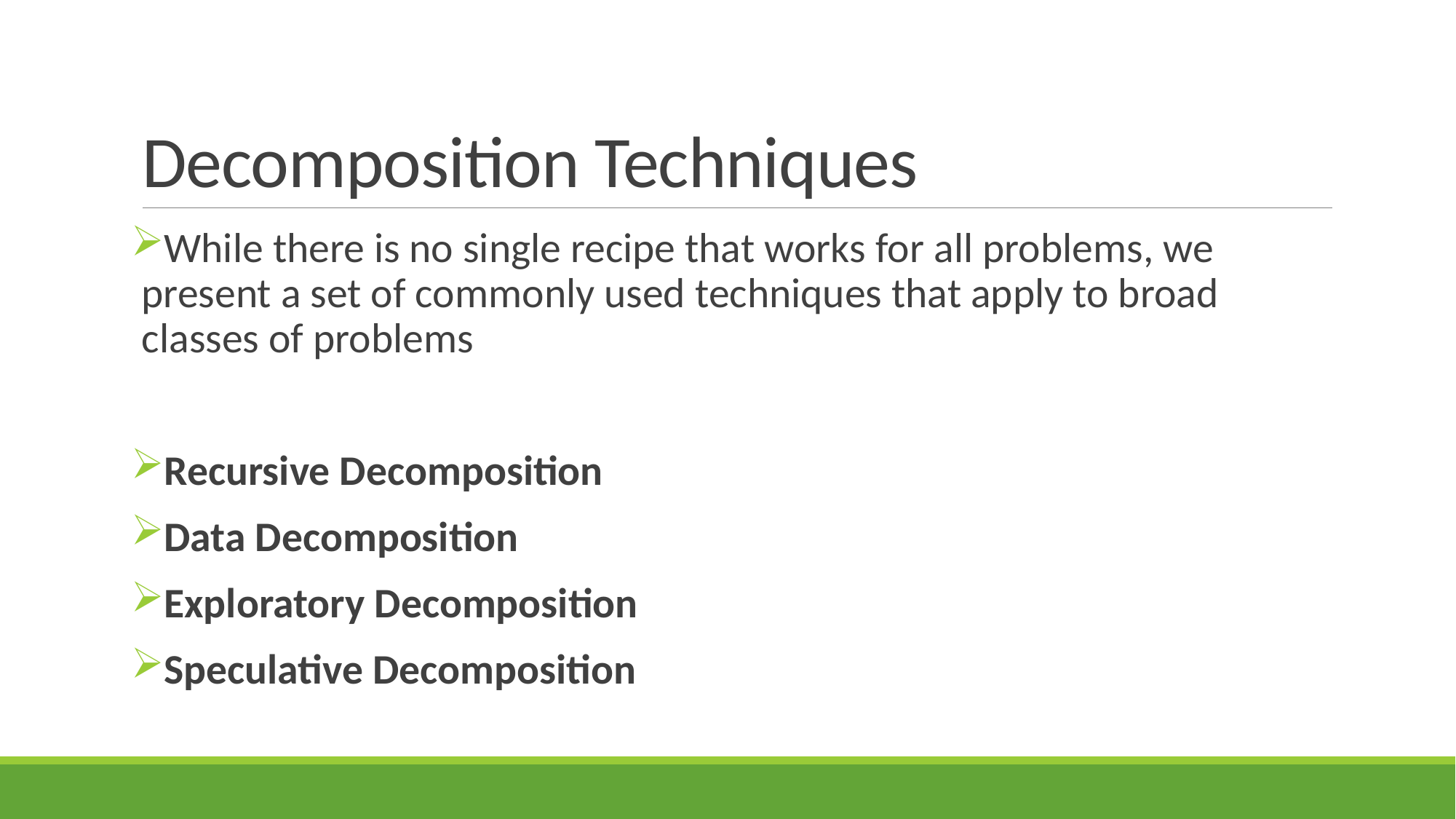

# Decomposition Techniques
While there is no single recipe that works for all problems, we present a set of commonly used techniques that apply to broad classes of problems

Recursive Decomposition
Data Decomposition
Exploratory Decomposition
Speculative Decomposition